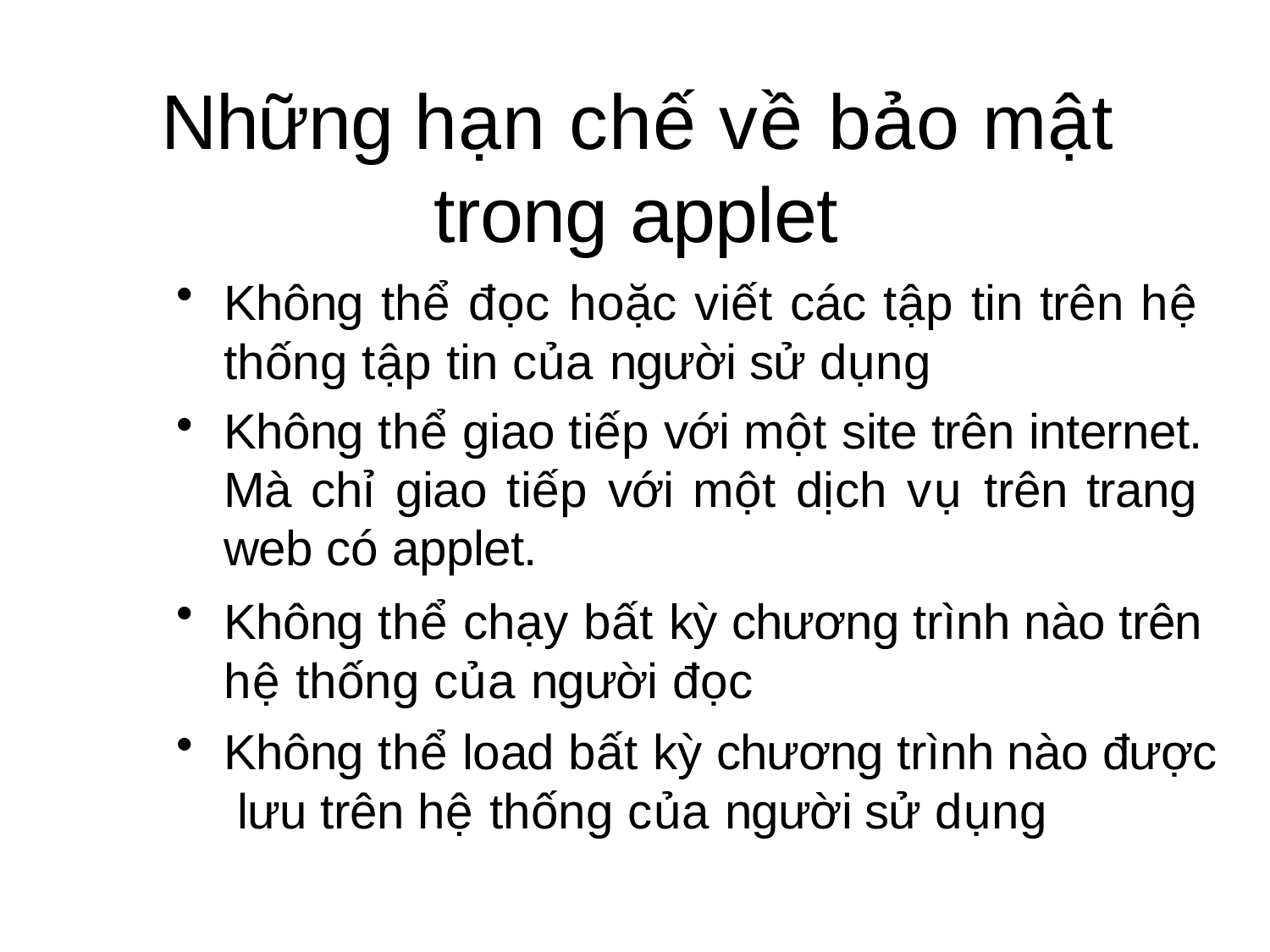

# Những hạn chế về bảo mật  trong applet
Không thể đọc hoặc viết các tập tin trên hệ  thống tập tin của người sử dụng
Không thể giao tiếp với một site trên internet.  Mà chỉ giao tiếp với một dịch vụ trên trang  web có applet.
Không thể chạy bất kỳ chương trình nào trên  hệ thống của người đọc
Không thể load bất kỳ chương trình nào được  lưu trên hệ thống của người sử dụng